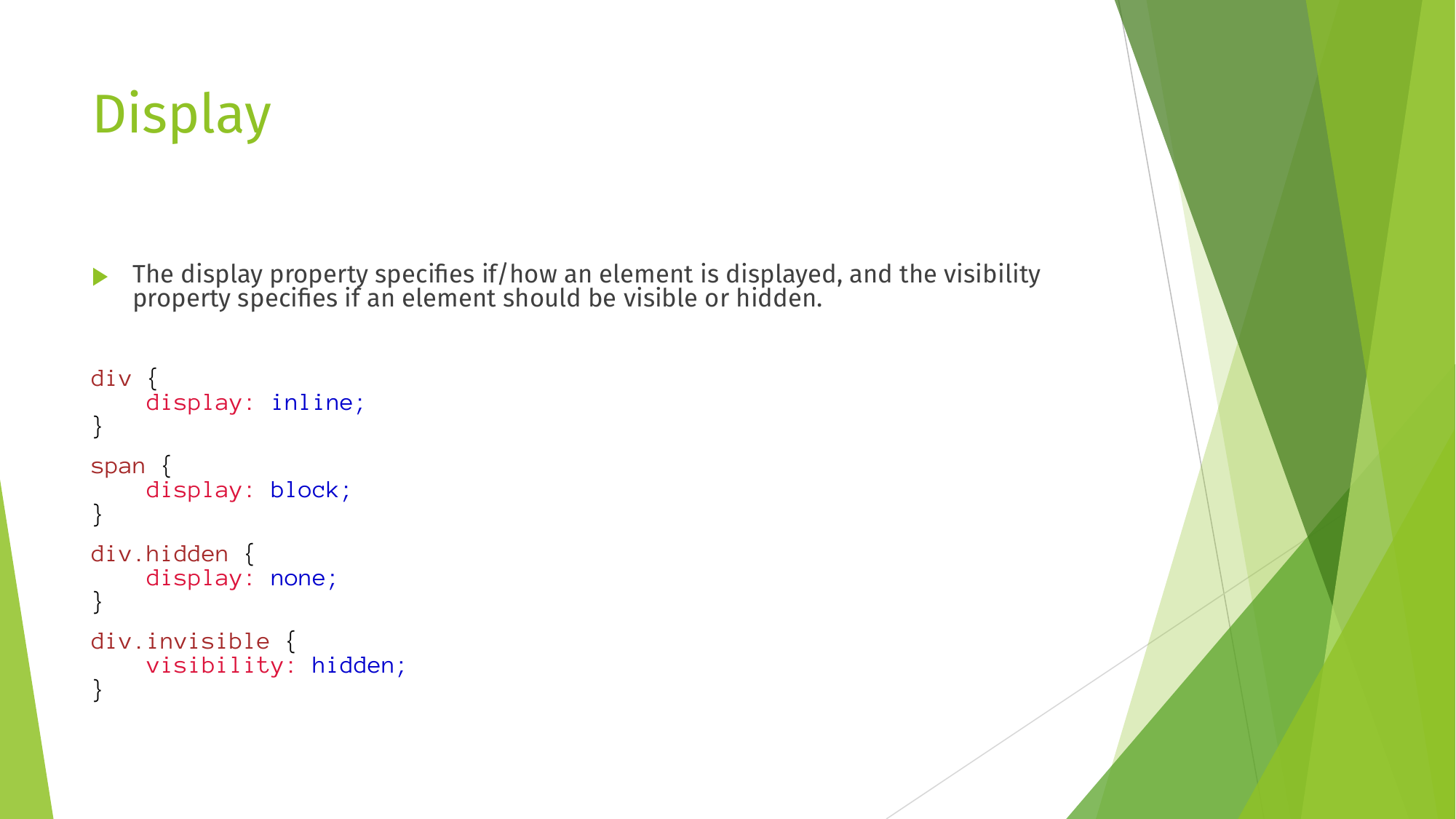

# Display
The display property specifies if/how an element is displayed, and the visibility property specifies if an element should be visible or hidden.

div {
    display: inline;
}
span {
    display: block;
}
div.hidden {
    display: none;
}
div.invisible {
    visibility: hidden;
}